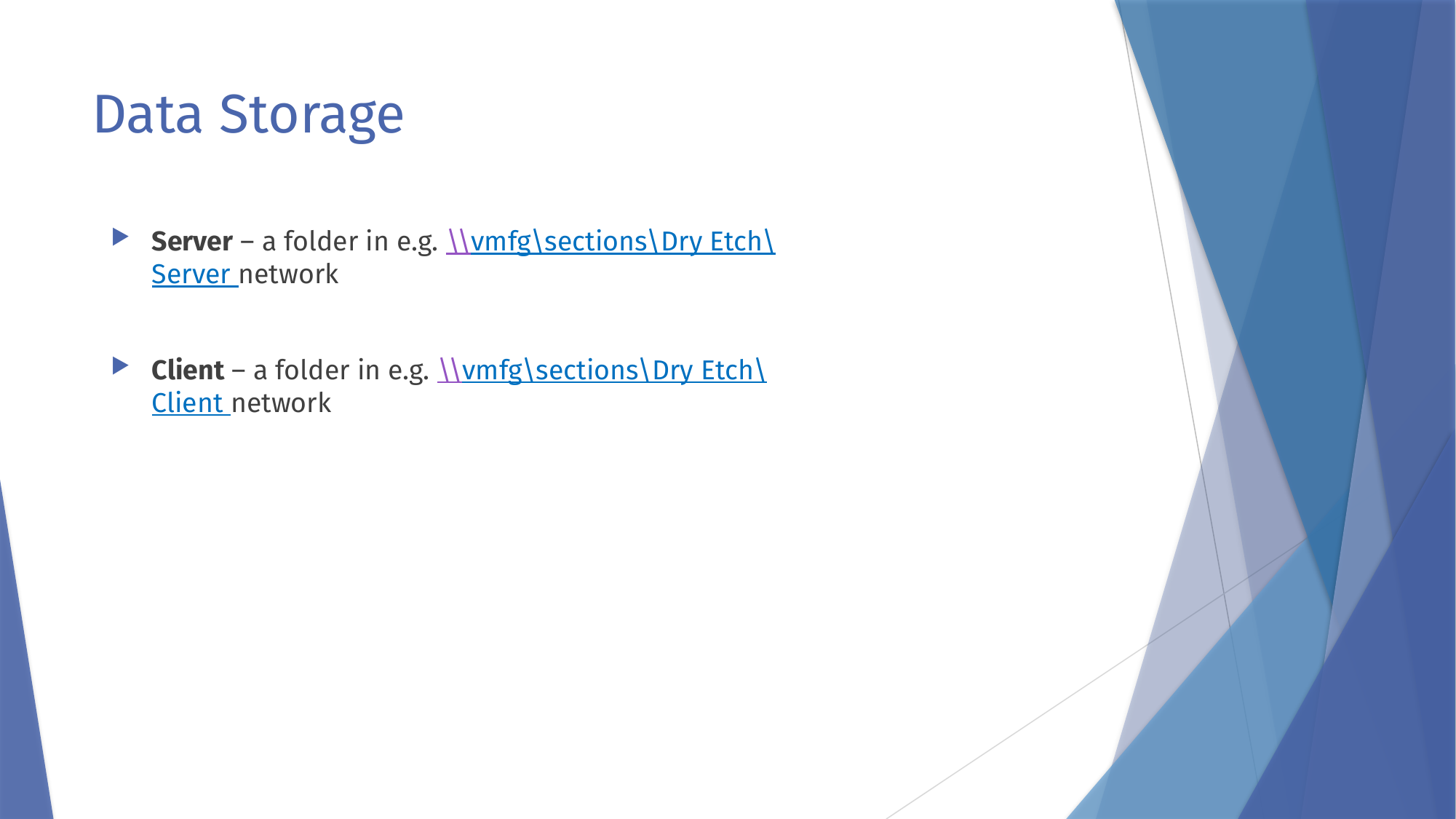

# Data Storage
Server – a folder in e.g. \\vmfg\sections\Dry Etch\Server network

Client – a folder in e.g. \\vmfg\sections\Dry Etch\Client network